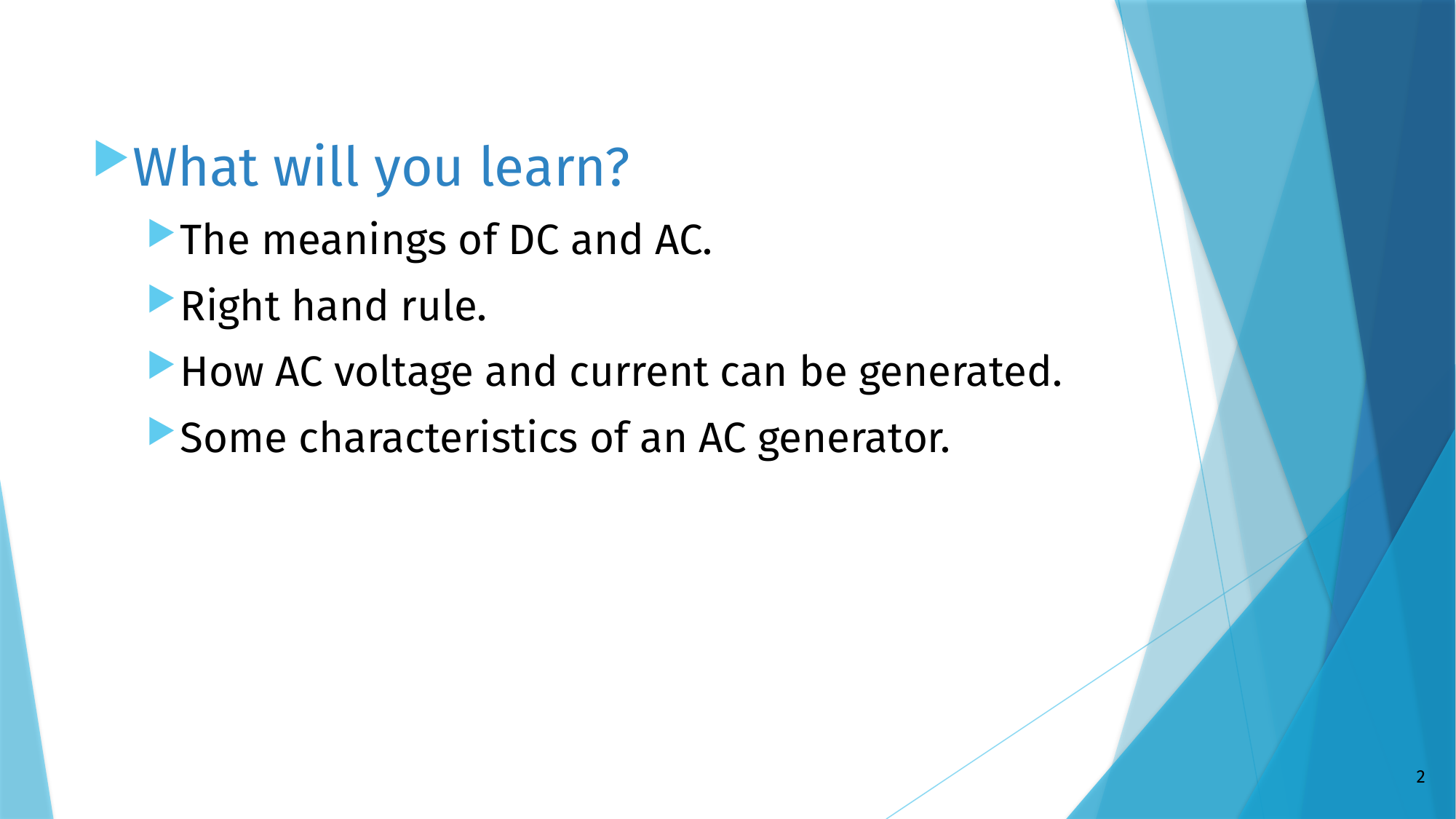

What will you learn?
The meanings of DC and AC.
Right hand rule.
How AC voltage and current can be generated.
Some characteristics of an AC generator.

2